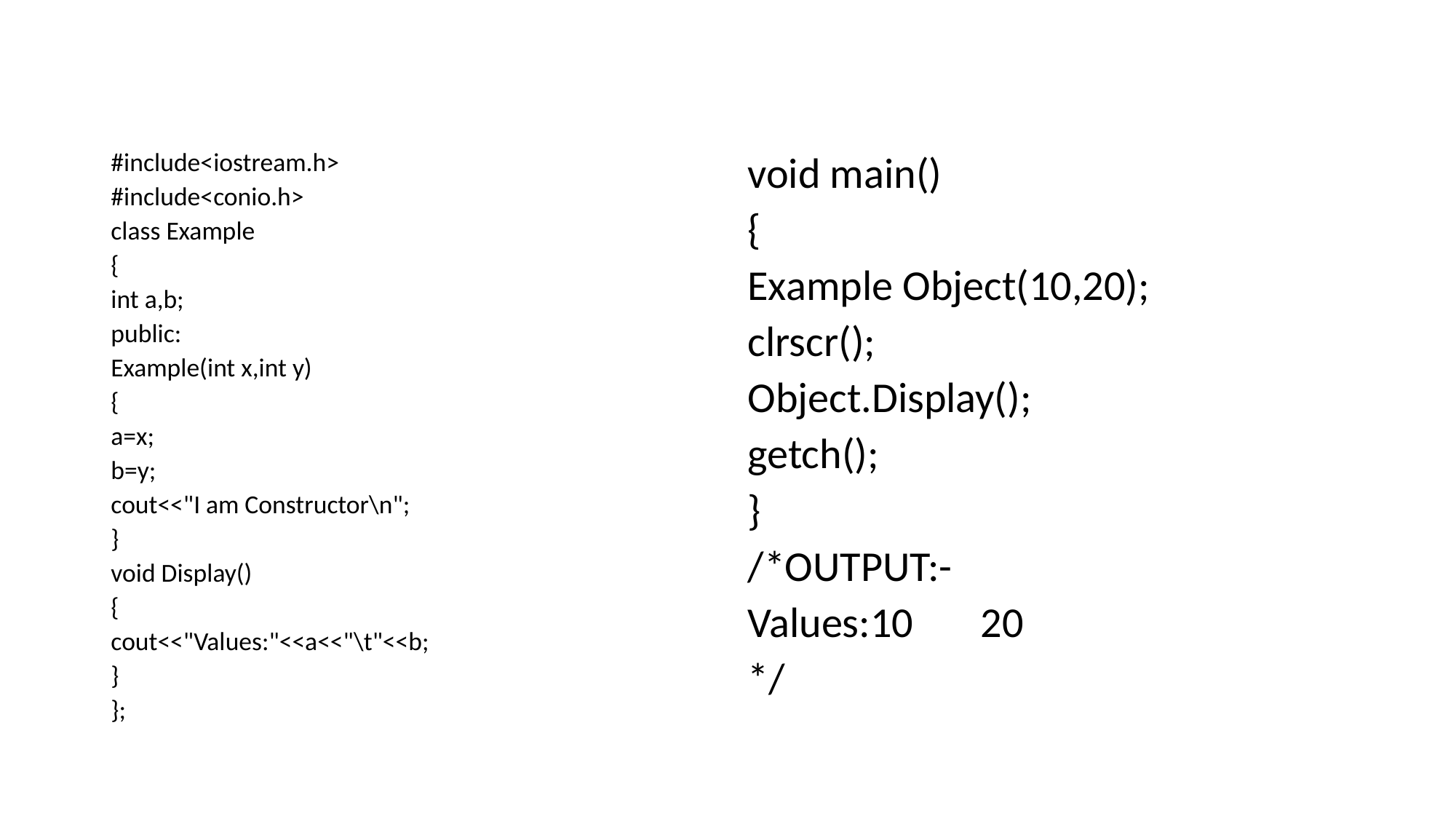

#
#include<iostream.h>
#include<conio.h>
class Example
{
int a,b;
public:
Example(int x,int y)
{
a=x;
b=y;
cout<<"I am Constructor\n";
}
void Display()
{
cout<<"Values:"<<a<<"\t"<<b;
}
};

void main()
{
Example Object(10,20);
clrscr();
Object.Display();
getch();
}
/*OUTPUT:-
Values:10       20
*/